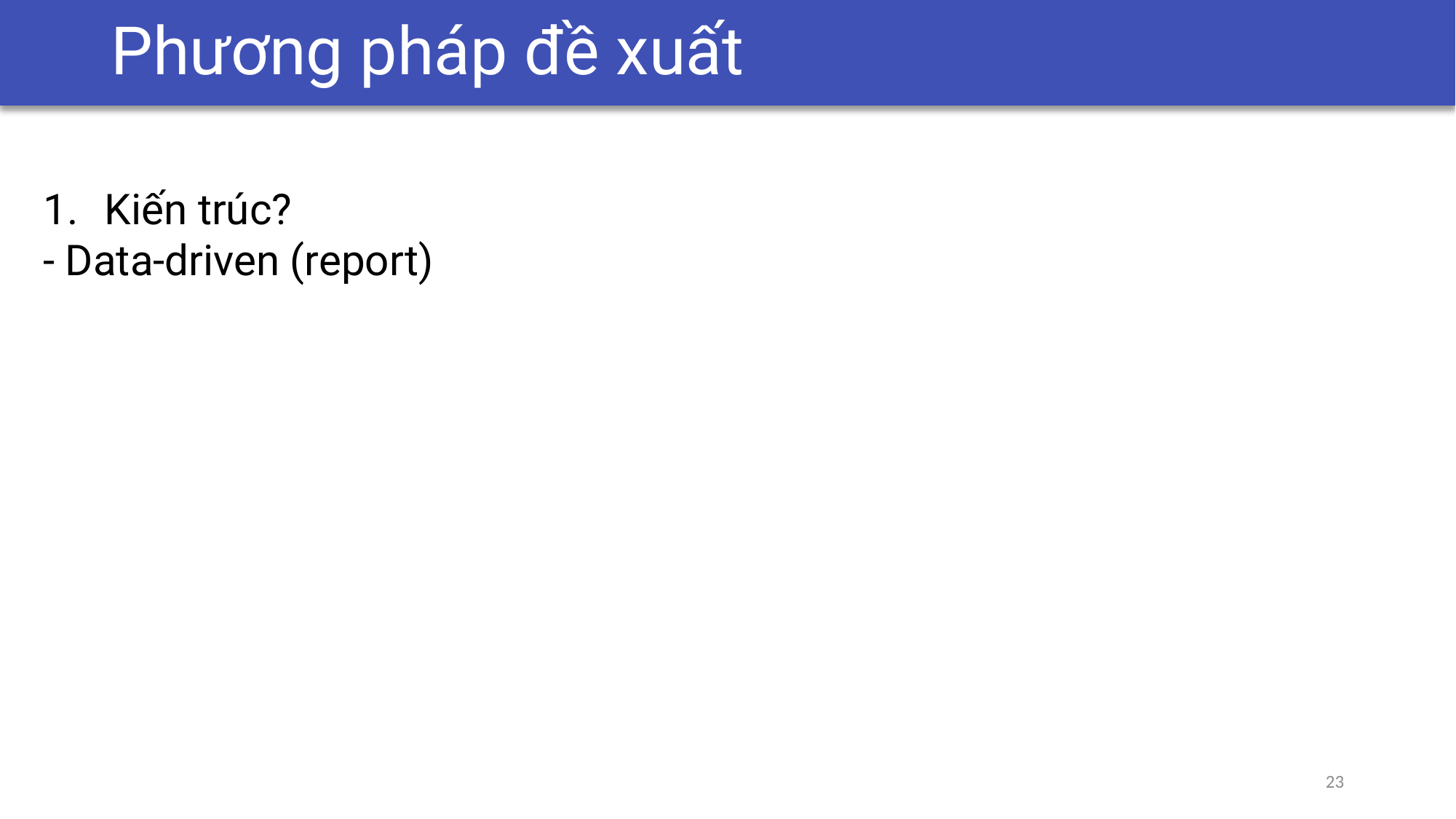

# Bài toán đặt ra
Phương pháp đề xuất
Kiến trúc?
- Data-driven (report)
23